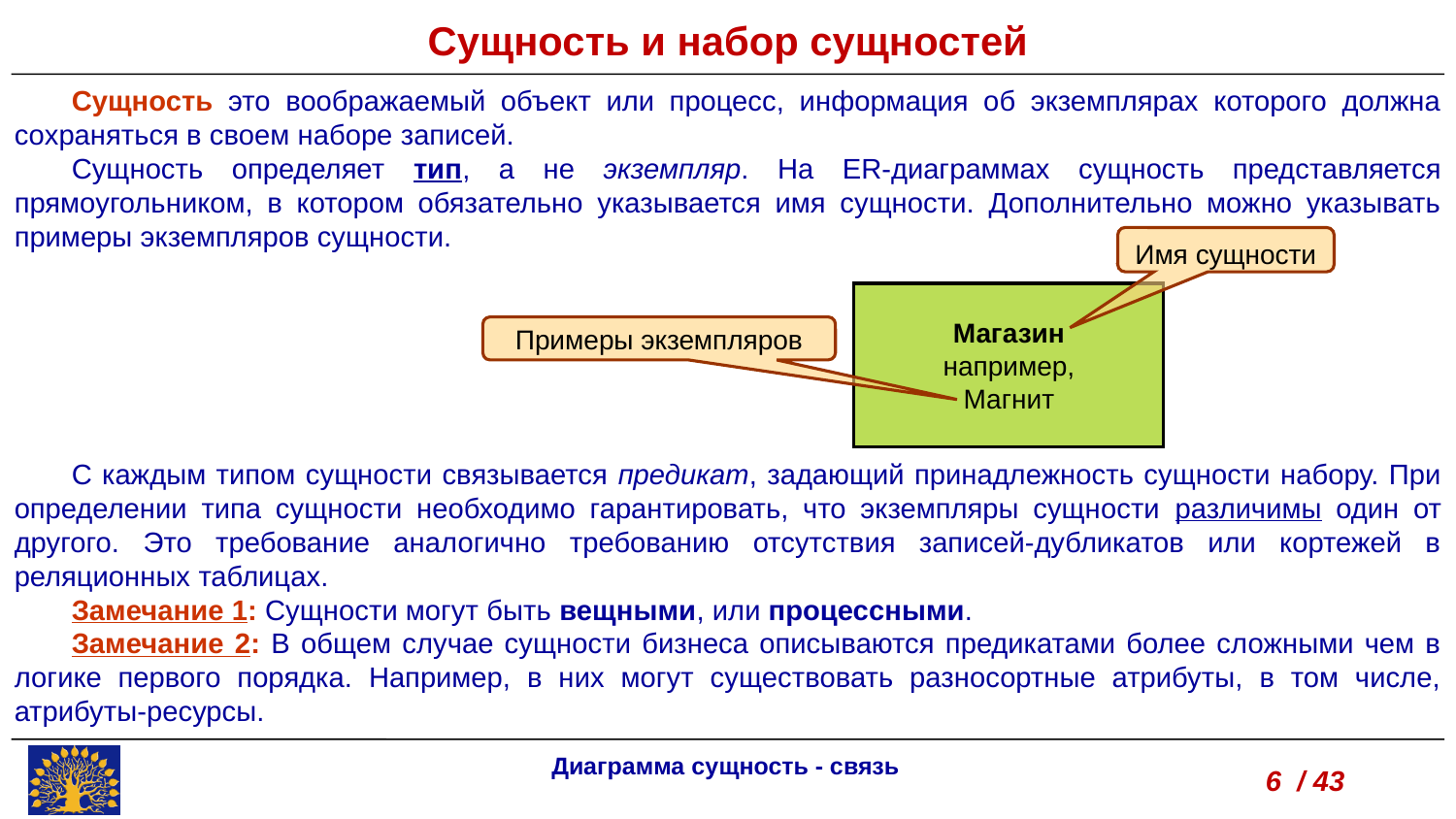

Сущность и набор сущностей
Сущность это воображаемый объект или процесс, информация об экземплярах которого должна сохраняться в своем наборе записей.
Сущность определяет тип, а не экземпляр. На ER-диаграммах сущность представляется прямоугольником, в котором обязательно указывается имя сущности. Дополнительно можно указывать примеры экземпляров сущности.

С каждым типом сущности связывается предикат, задающий принадлежность сущности набору. При определении типа сущности необходимо гарантировать, что экземпляры сущности различимы один от другого. Это требование аналогично требованию отсутствия записей-дубликатов или кортежей в реляционных таблицах.
Замечание 1: Сущности могут быть вещными, или процессными.
Замечание 2: В общем случае сущности бизнеса описываются предикатами более сложными чем в логике первого порядка. Например, в них могут существовать разносортные атрибуты, в том числе, атрибуты-ресурсы.
Имя сущности
Магазин
например,
Магнит
Примеры экземпляров